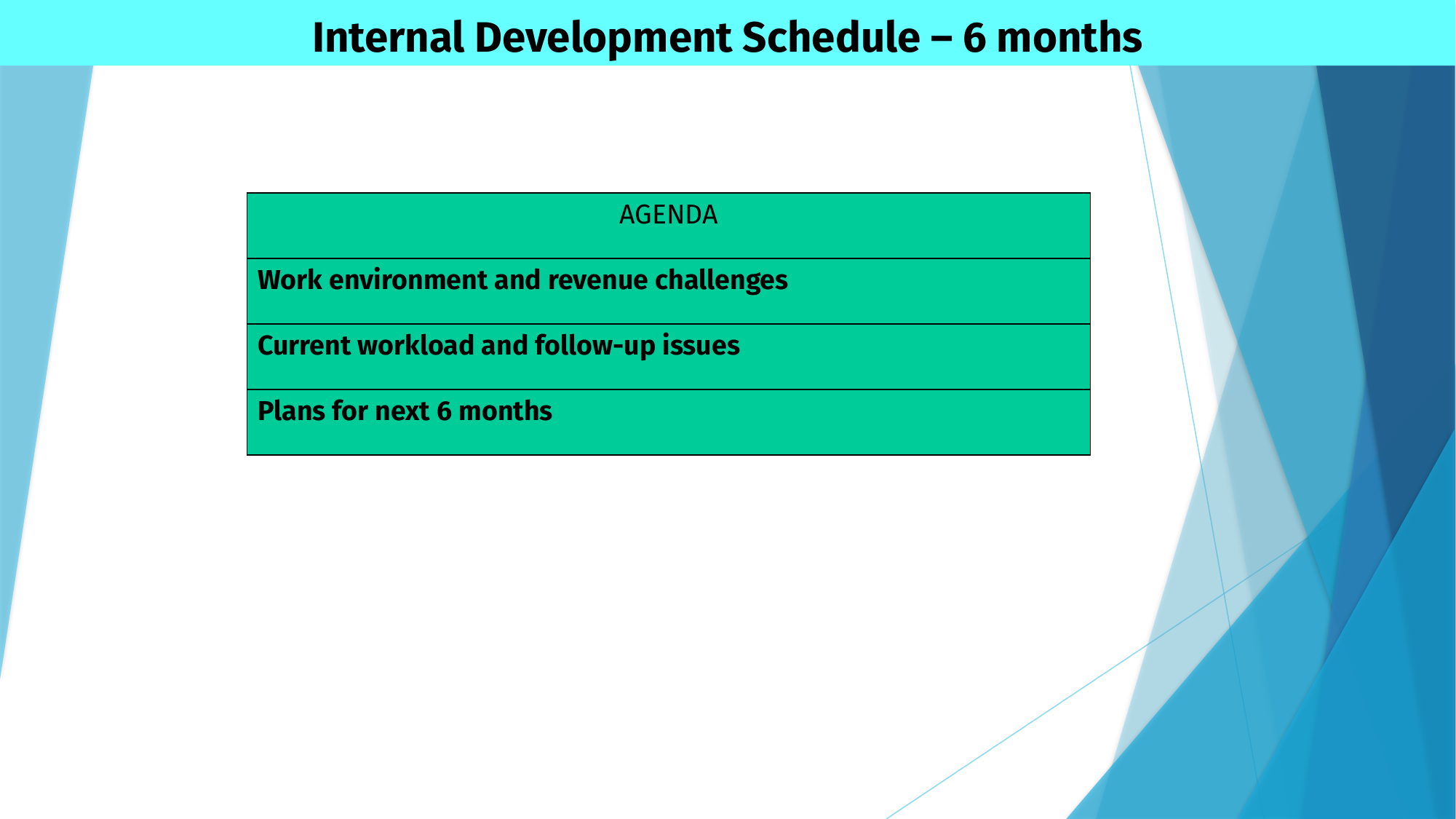

# Internal Development Schedule – 6 months
| AGENDA |
| --- |
| Work environment and revenue challenges |
| Current workload and follow-up issues |
| Plans for next 6 months |